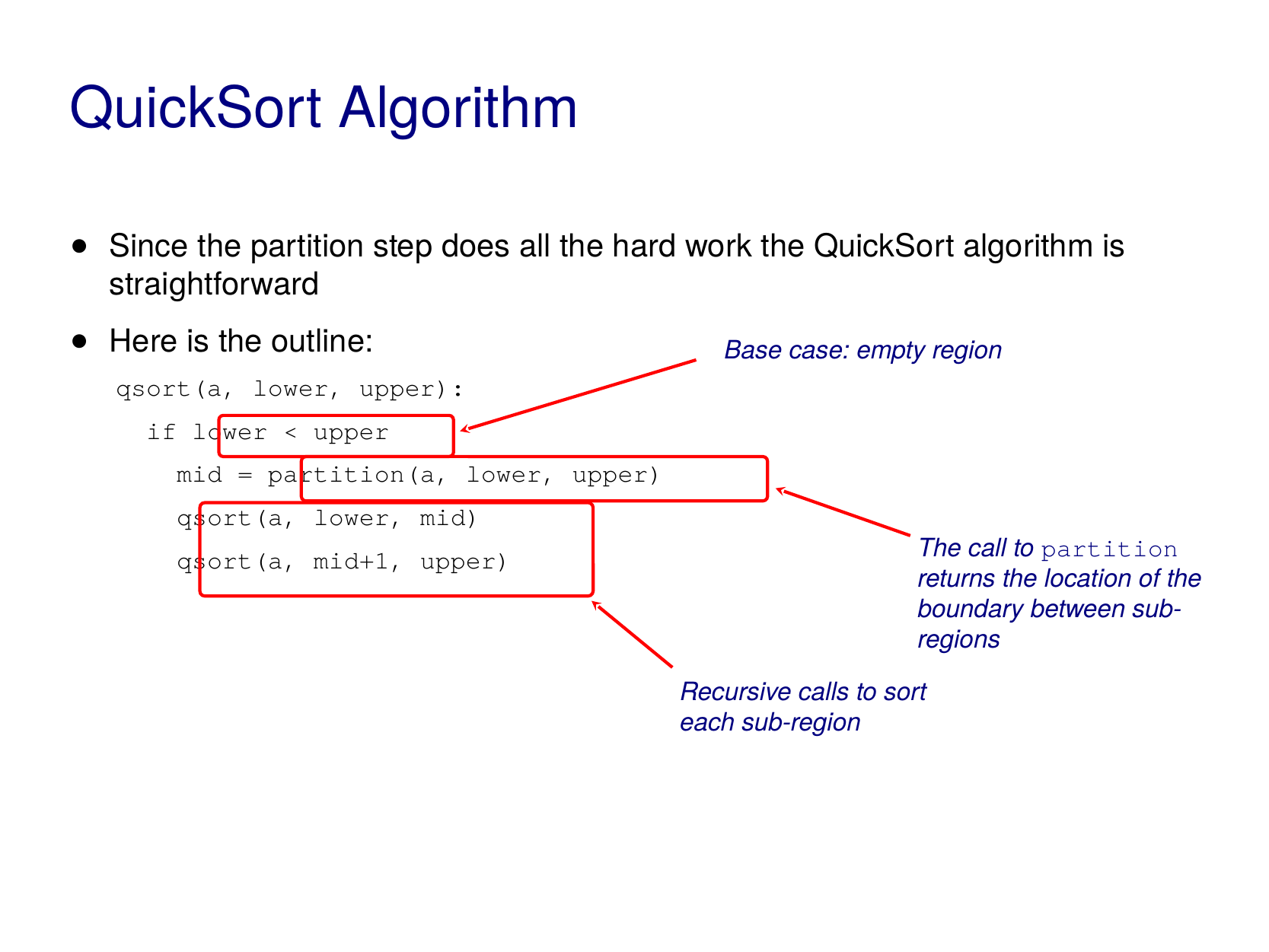

# QuickSort Algorithm
Since the partition step does all the hard work the QuickSort algorithm is straightforward
Here is the outline:
qsort(a, lower, upper):
  if lower < upper
    mid = partition(a, lower, upper)
    qsort(a, lower, mid)
    qsort(a, mid+1, upper)
Base case: empty region

The call to partition returns the location of the boundary between sub-regions

Recursive calls to sort each sub-region